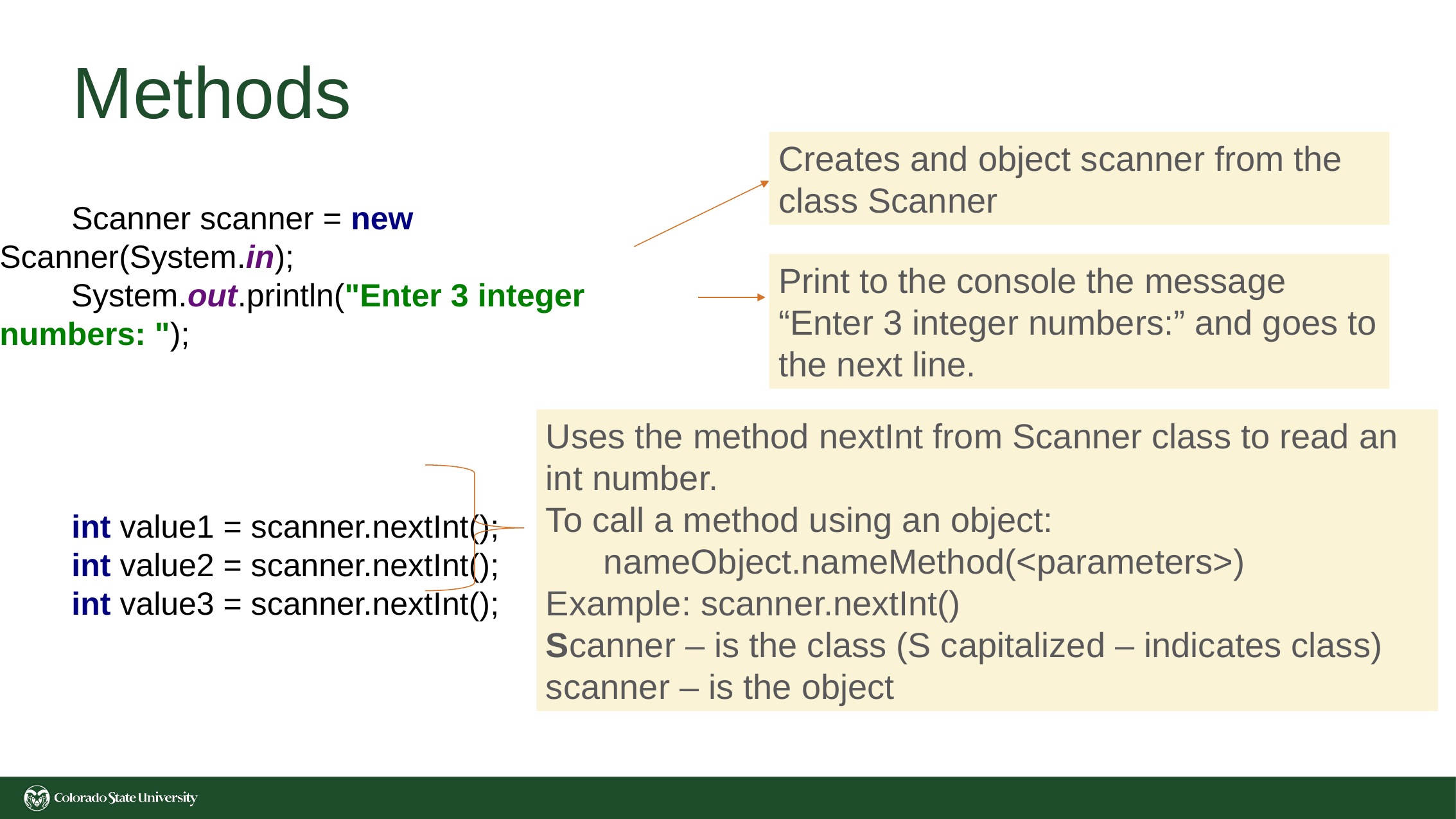

# Methods
Creates and object scanner from the class Scanner
        Scanner scanner = new Scanner(System.in);
        System.out.println("Enter 3 integer numbers: ");

        int value1 = scanner.nextInt();
        int value2 = scanner.nextInt();
        int value3 = scanner.nextInt();
Print to the console the message “Enter 3 integer numbers:” and goes to the next line.
Uses the method nextInt from Scanner class to read an int number.
To call a method using an object:
      nameObject.nameMethod(<parameters>)
Example: scanner.nextInt()
Scanner – is the class (S capitalized – indicates class)
scanner – is the object